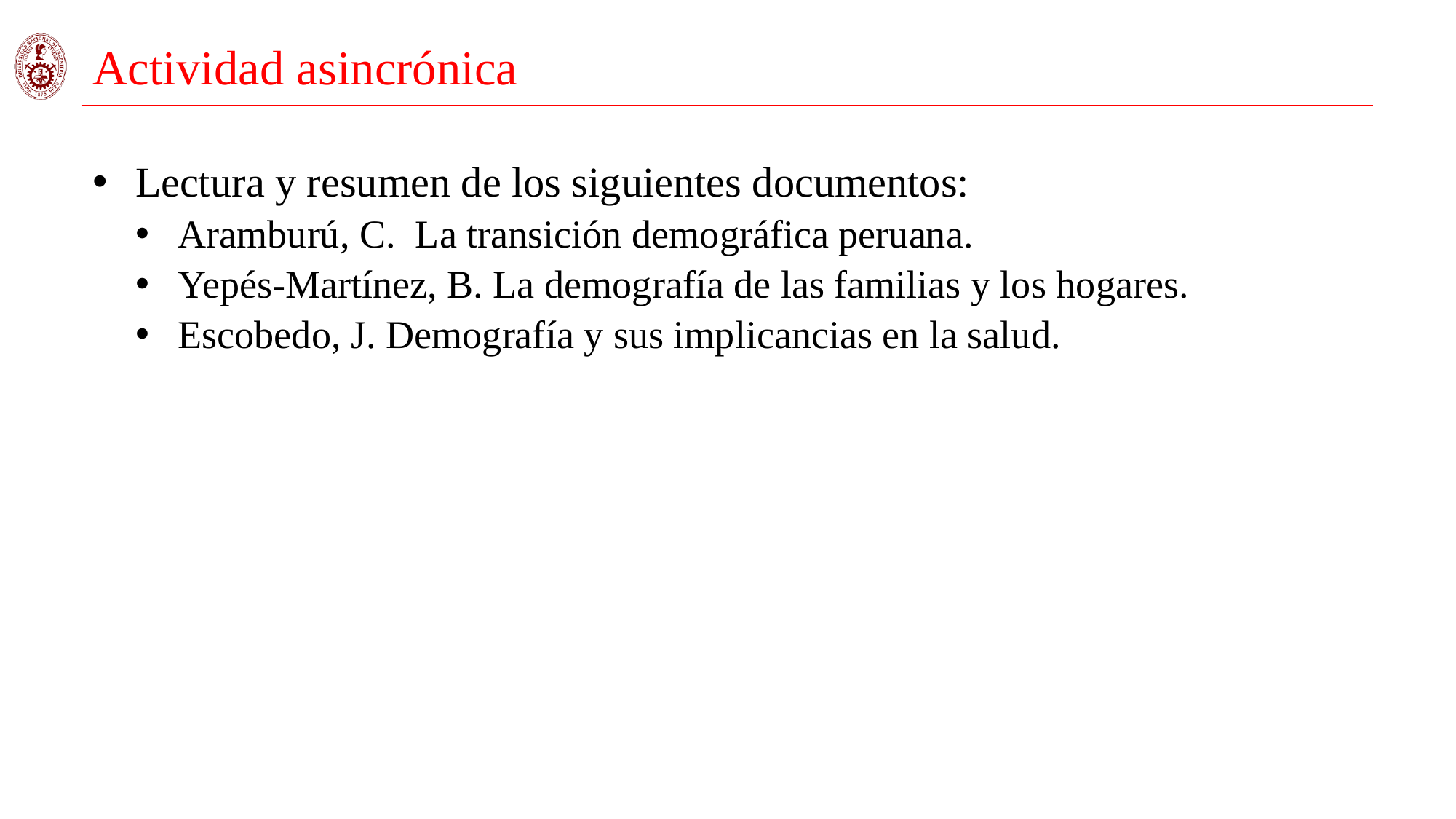

# Actividad asincrónica
Lectura y resumen de los siguientes documentos:
Aramburú, C.  La transición demográfica peruana.
Yepés-Martínez, B. La demografía de las familias y los hogares.
Escobedo, J. Demografía y sus implicancias en la salud.